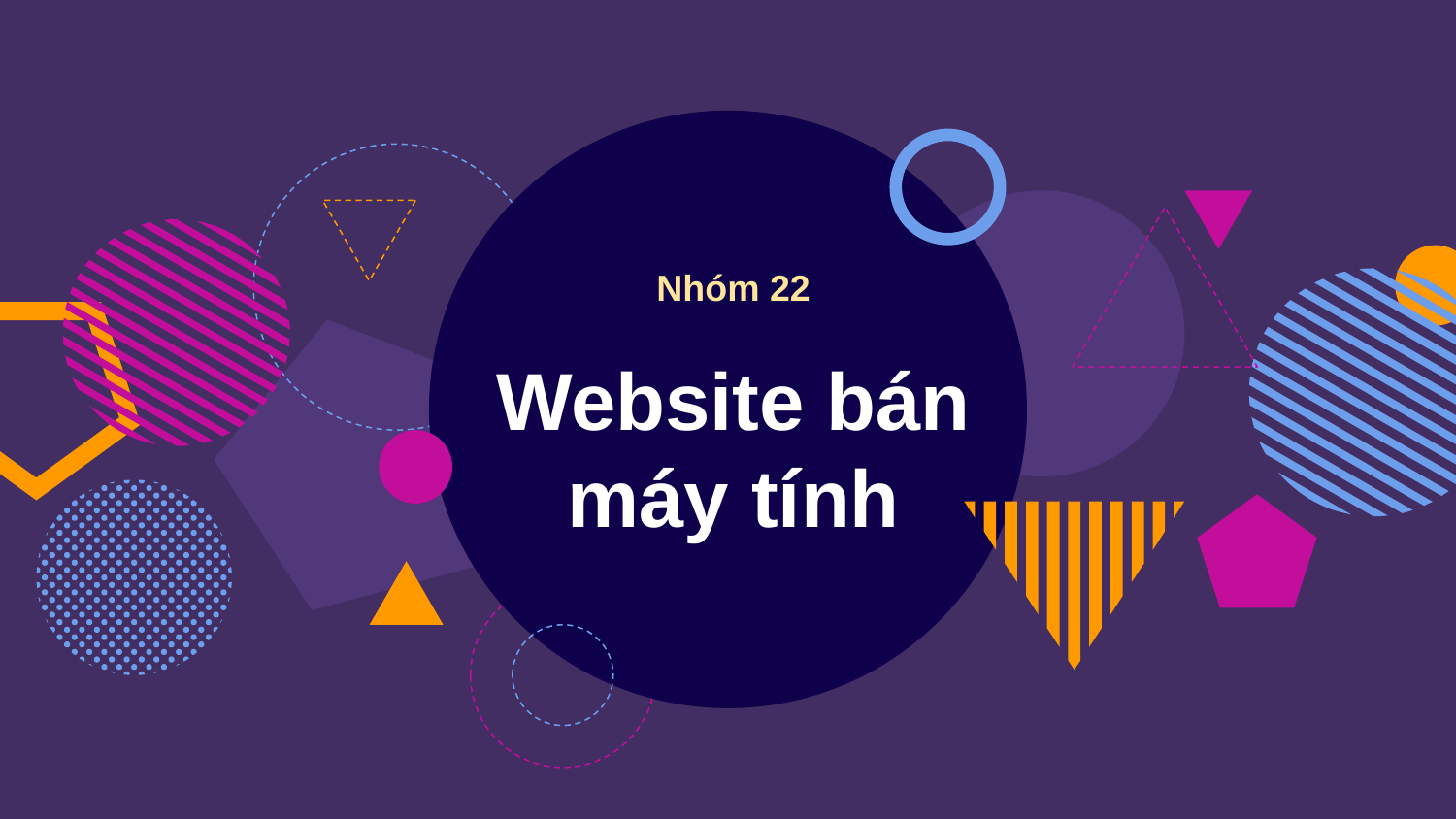

Nhóm 22
# Website bán máy tính